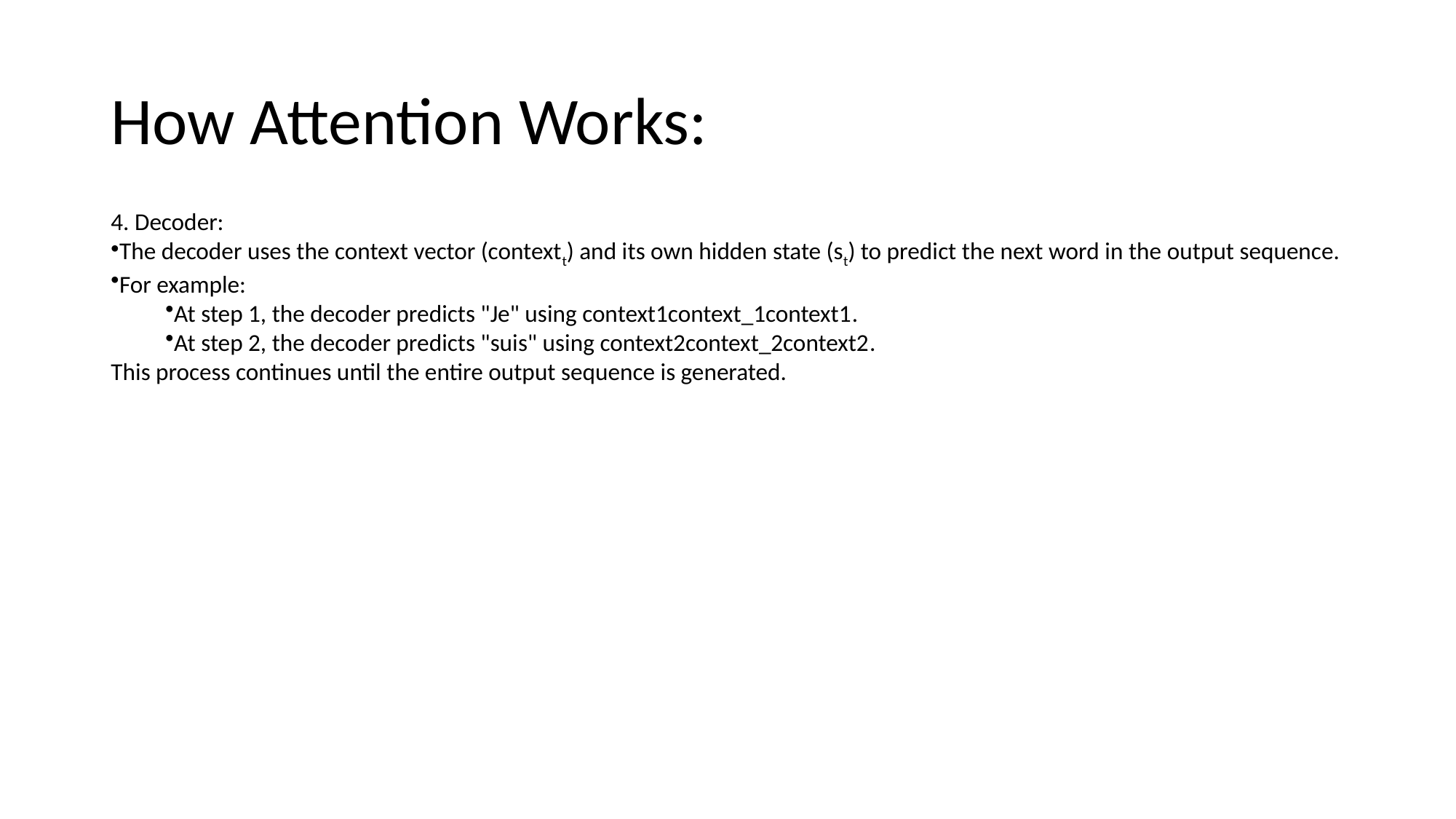

# How Attention Works:
4. Decoder:
The decoder uses the context vector (contextt​) and its own hidden state (st​) to predict the next word in the output sequence.
For example:
At step 1, the decoder predicts "Je" using context1context_1context1​.
At step 2, the decoder predicts "suis" using context2context_2context2​.
This process continues until the entire output sequence is generated.